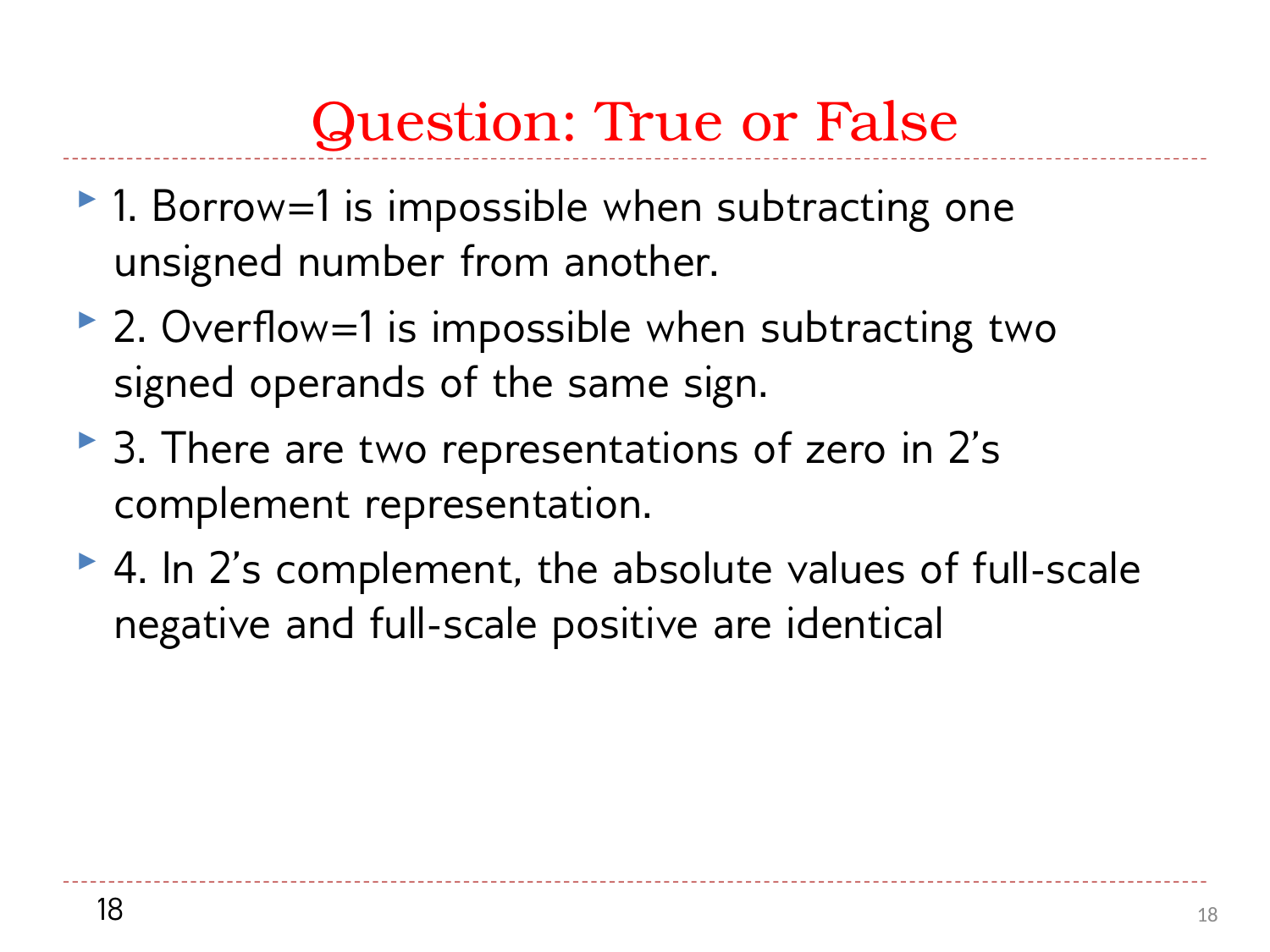

# Question: True or False
1. Borrow=1 is impossible when subtracting one unsigned number from another.
2. Overflow=1 is impossible when subtracting two signed operands of the same sign.
3. There are two representations of zero in 2’s complement representation.
4. In 2’s complement, the absolute values of full-scale negative and full-scale positive are identical
18